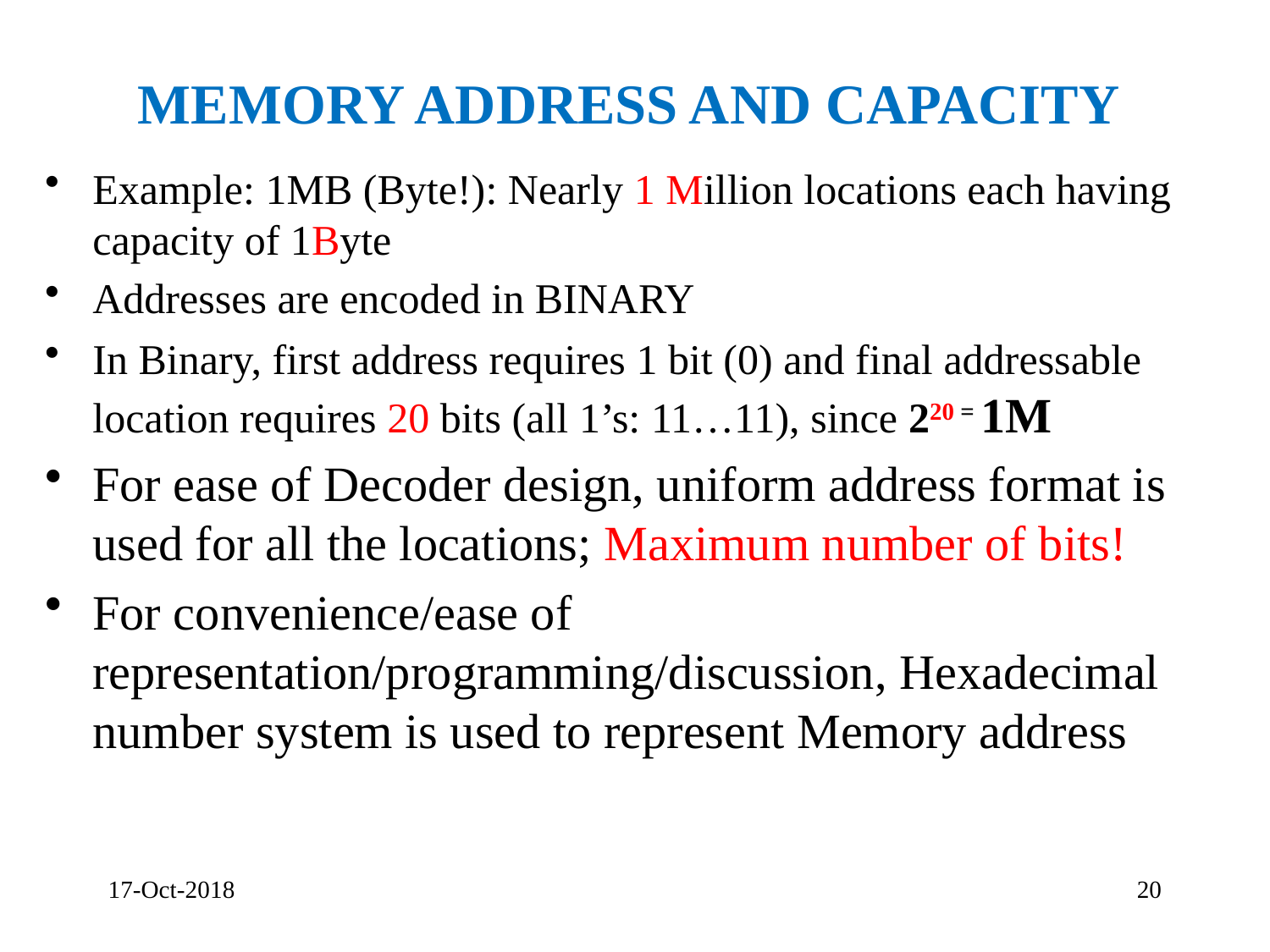

# Memory Address and Capacity
Example: 1MB (Byte!): Nearly 1 Million locations each having capacity of 1Byte
Addresses are encoded in BINARY
In Binary, first address requires 1 bit (0) and final addressable location requires 20 bits (all 1’s: 11…11), since 220 = 1M
For ease of Decoder design, uniform address format is used for all the locations; Maximum number of bits!
For convenience/ease of representation/programming/discussion, Hexadecimal number system is used to represent Memory address
17-Oct-2018
20